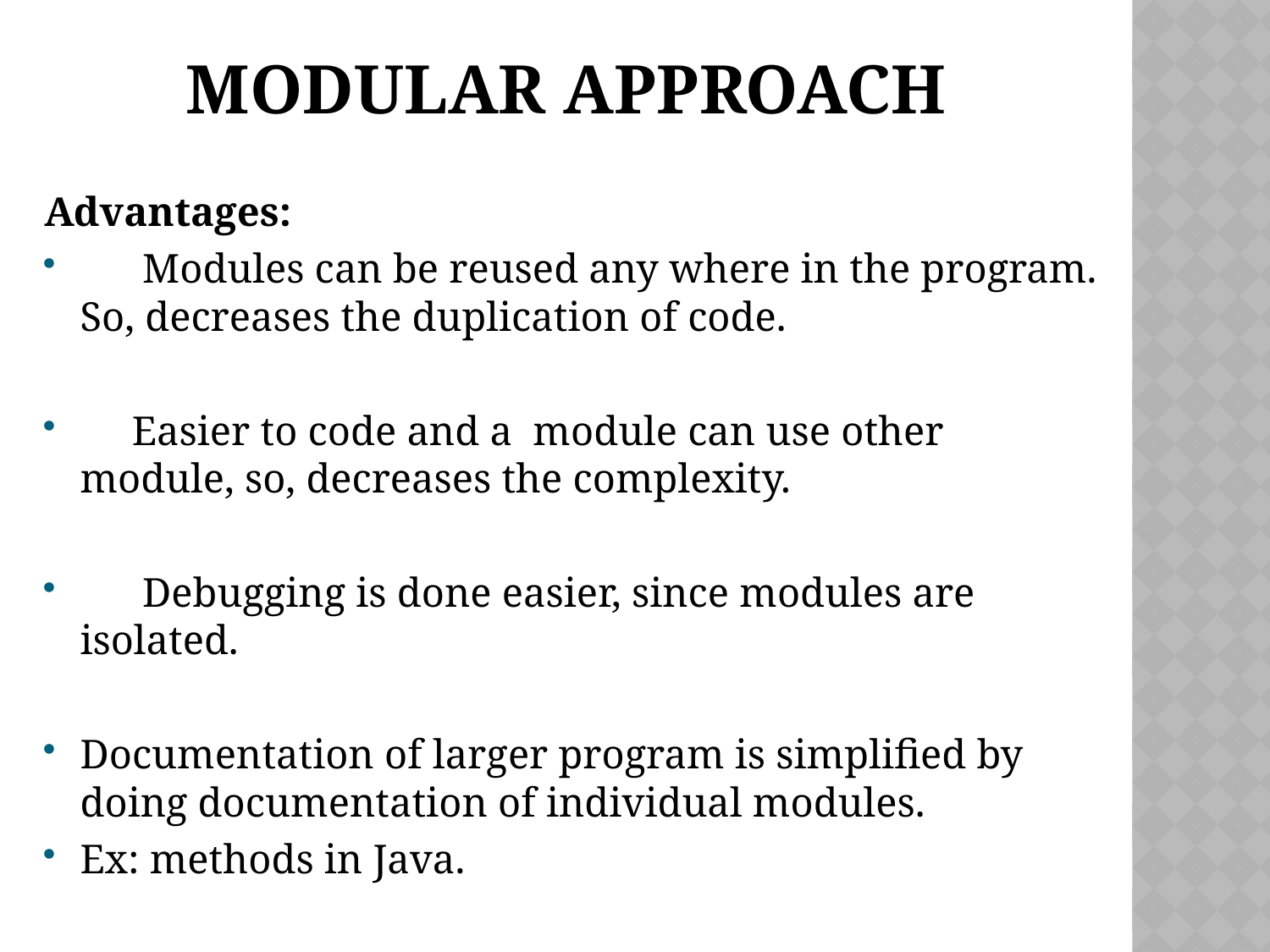

# Modular Approach
Advantages:
      Modules can be reused any where in the program. So, decreases the duplication of code.

     Easier to code and a  module can use other module, so, decreases the complexity.

      Debugging is done easier, since modules are isolated.

Documentation of larger program is simplified by doing documentation of individual modules.
Ex: methods in Java.